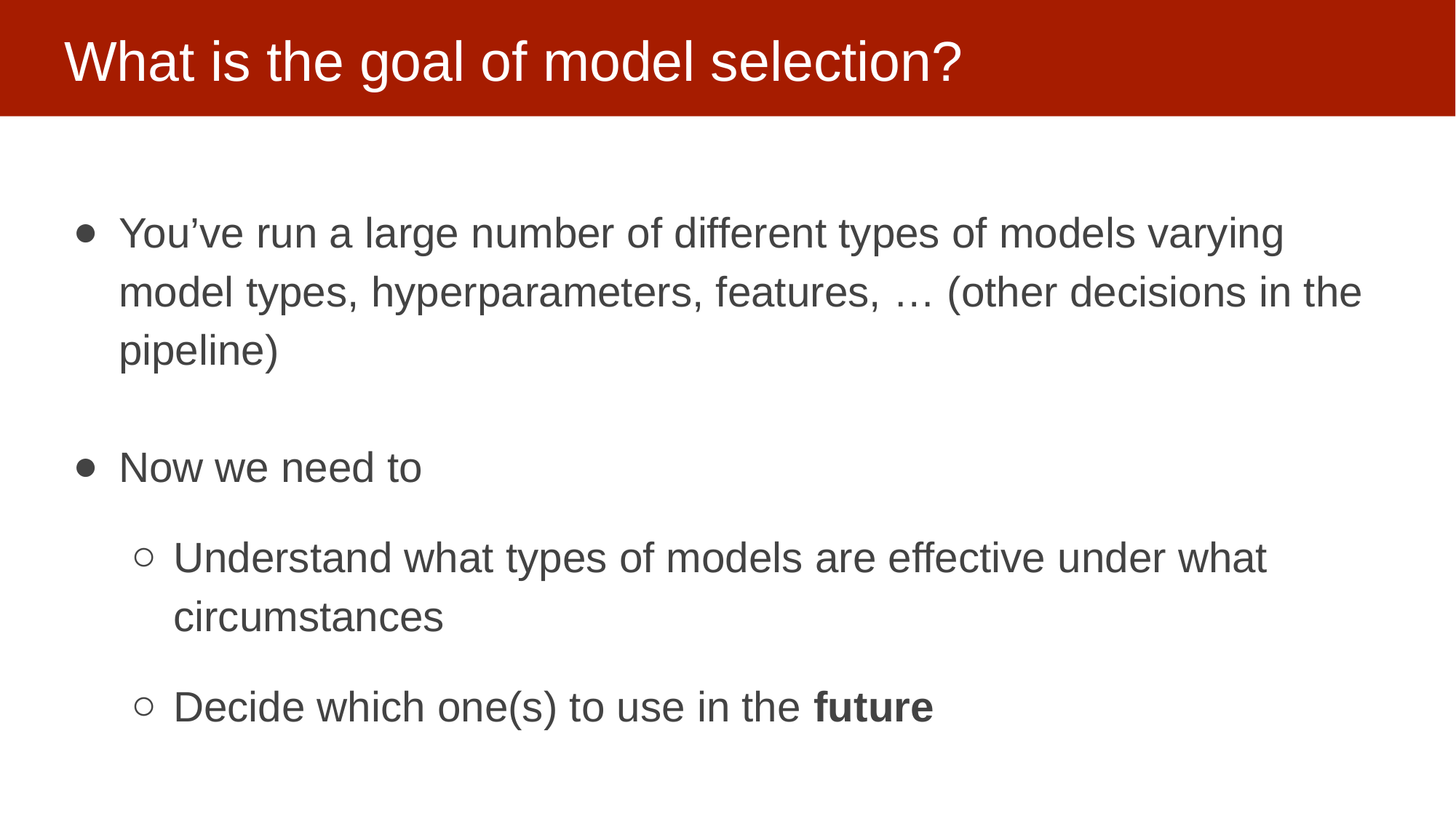

# What is the goal of model selection?
You’ve run a large number of different types of models varying model types, hyperparameters, features, … (other decisions in the pipeline)

Now we need to
Understand what types of models are effective under what circumstances
Decide which one(s) to use in the future